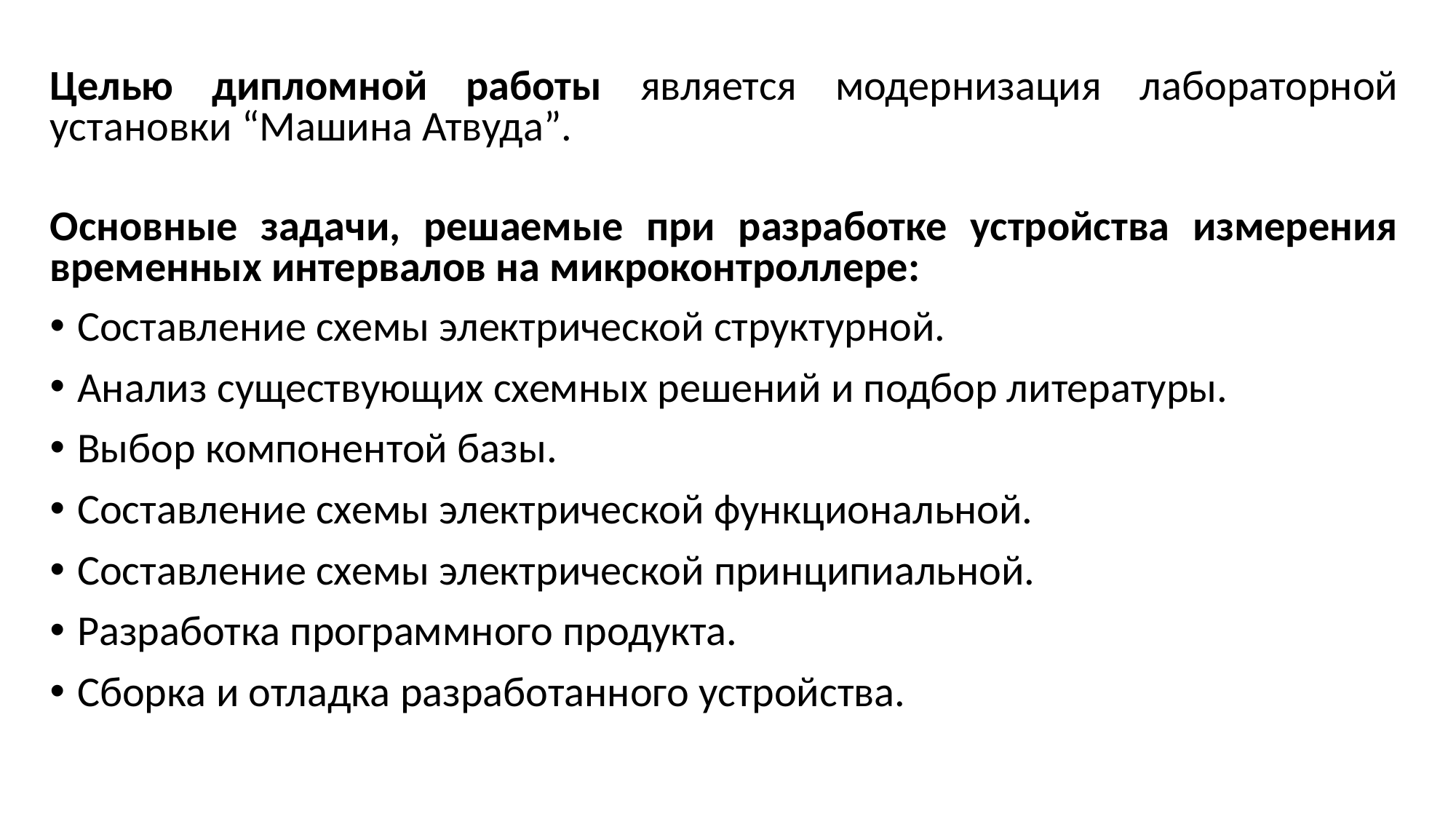

Целью дипломной работы является модернизация лабораторной установки “Машина Атвуда”.

Основные задачи, решаемые при разработке устройства измерения временных интервалов на микроконтроллере:
Составление схемы электрической структурной.
Анализ существующих схемных решений и подбор литературы.
Выбор компонентой базы.
Составление схемы электрической функциональной.
Составление схемы электрической принципиальной.
Разработка программного продукта.
Сборка и отладка разработанного устройства.